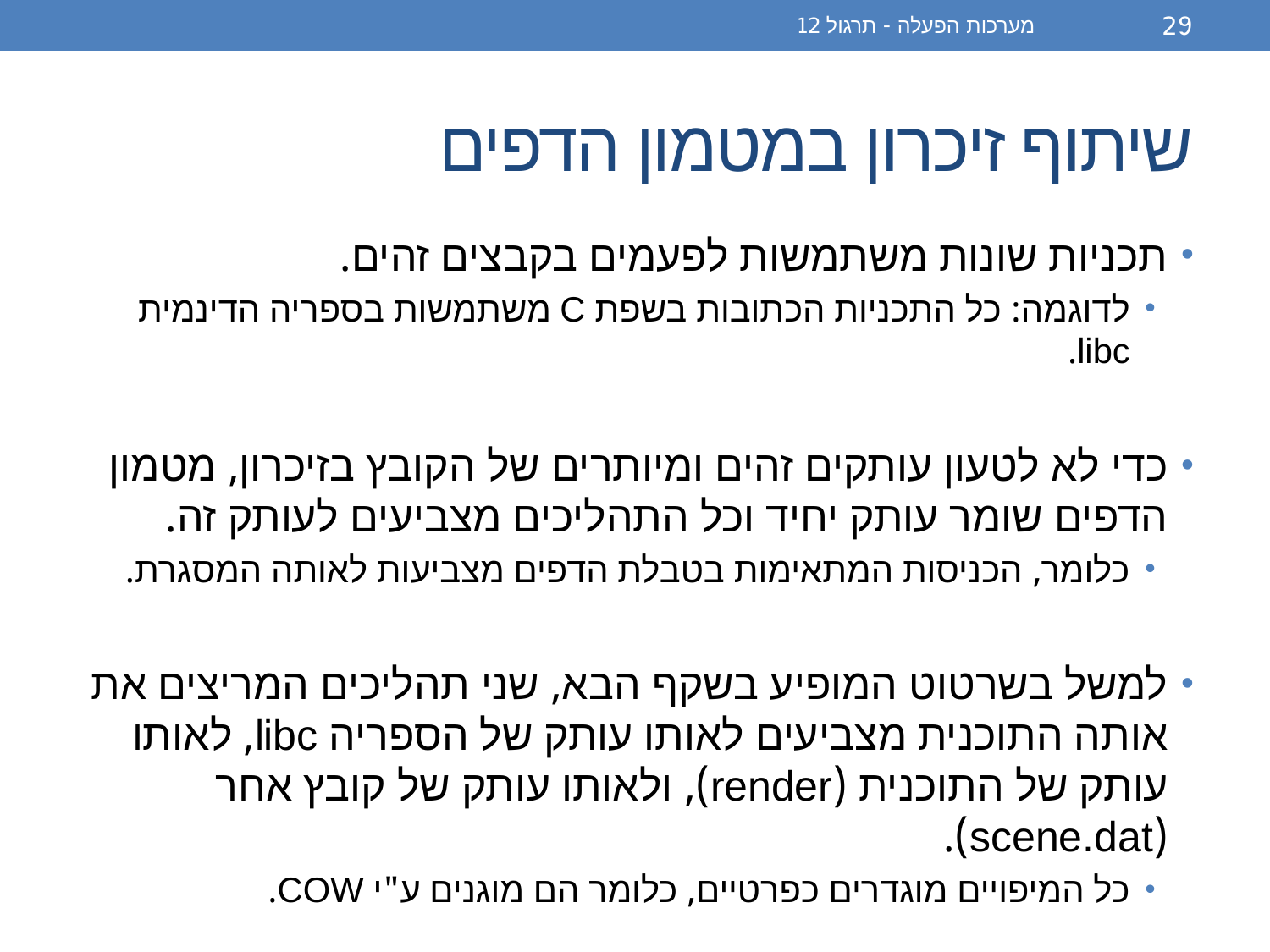

מערכות הפעלה - תרגול 12
29
# שיתוף זיכרון במטמון הדפים
תכניות שונות משתמשות לפעמים בקבצים זהים.
לדוגמה: כל התכניות הכתובות בשפת C משתמשות בספריה הדינמית libc.

כדי לא לטעון עותקים זהים ומיותרים של הקובץ בזיכרון, מטמון הדפים שומר עותק יחיד וכל התהליכים מצביעים לעותק זה.
כלומר, הכניסות המתאימות בטבלת הדפים מצביעות לאותה המסגרת.

למשל בשרטוט המופיע בשקף הבא, שני תהליכים המריצים את אותה התוכנית מצביעים לאותו עותק של הספריה libc, לאותו עותק של התוכנית (render), ולאותו עותק של קובץ אחר (scene.dat).
כל המיפויים מוגדרים כפרטיים, כלומר הם מוגנים ע"י COW.